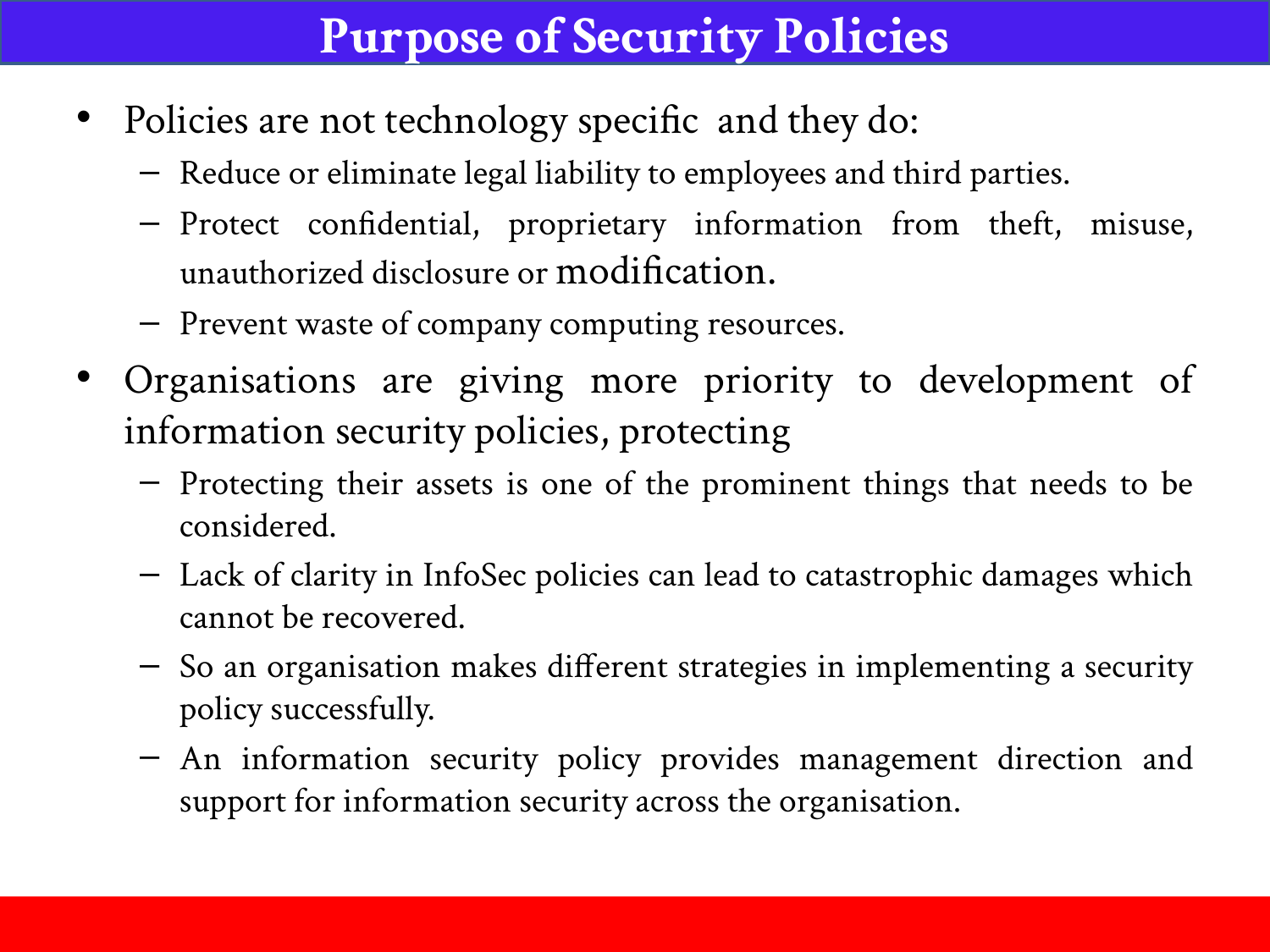

Purpose of Security Policies
Policies are not technology specific  and they do:
Reduce or eliminate legal liability to employees and third parties.
Protect confidential, proprietary information from theft, misuse, unauthorized disclosure or modification.
Prevent waste of company computing resources.
Organisations are giving more priority to development of information security policies, protecting
Protecting their assets is one of the prominent things that needs to be considered.
Lack of clarity in InfoSec policies can lead to catastrophic damages which cannot be recovered.
So an organisation makes different strategies in implementing a security policy successfully.
An information security policy provides management direction and support for information security across the organisation.